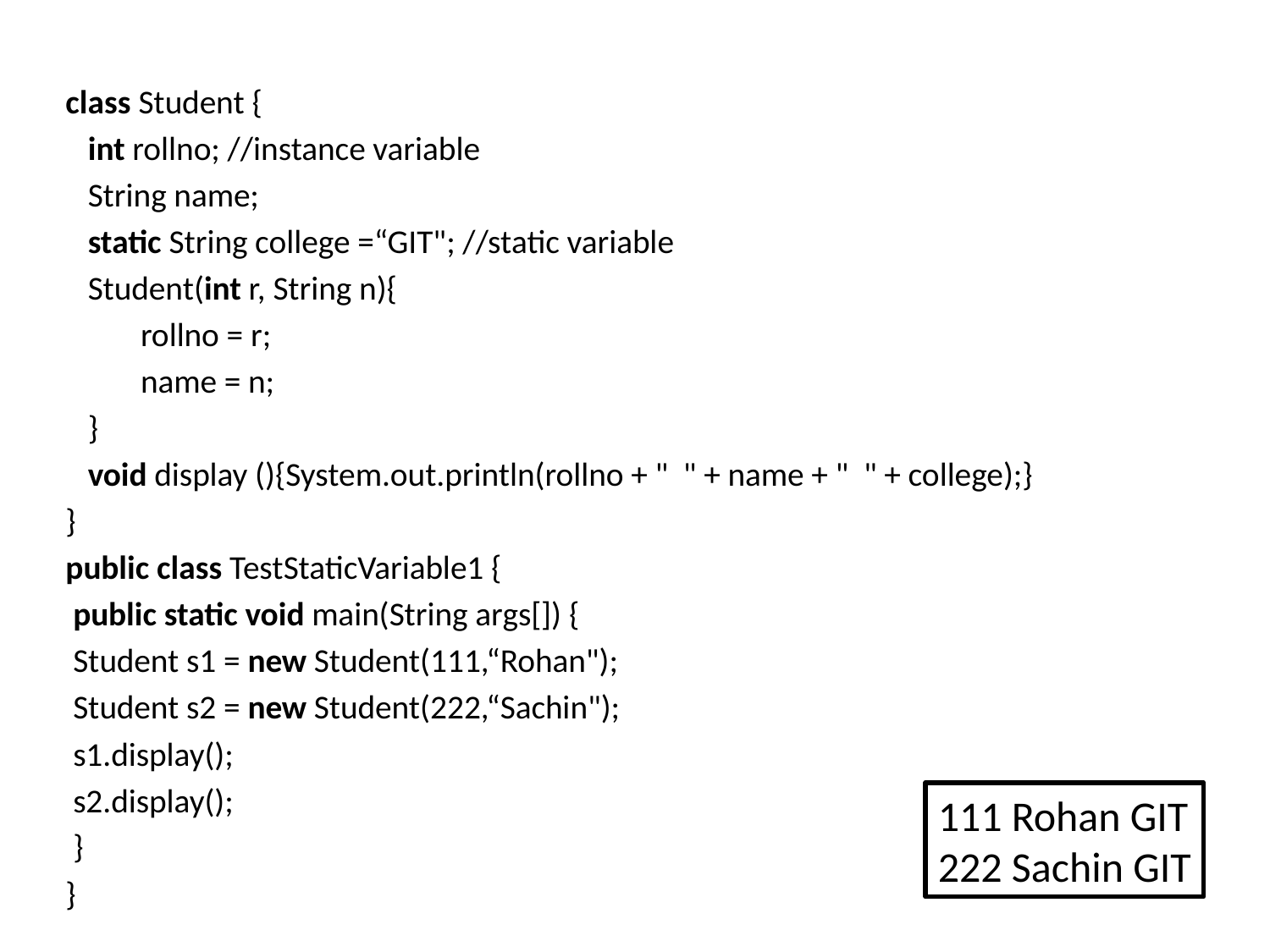

class Student {
   int rollno; //instance variable
   String name;
   static String college =“GIT"; //static variable
   Student(int r, String n){
   	rollno = r;
   	name = n;
   }
   void display (){System.out.println(rollno + "  " + name + "  " + college);}
}
public class TestStaticVariable1 {
 public static void main(String args[]) {
 Student s1 = new Student(111,“Rohan");
 Student s2 = new Student(222,“Sachin");
 s1.display();
 s2.display();
 }
}

111 Rohan GIT
222 Sachin GIT